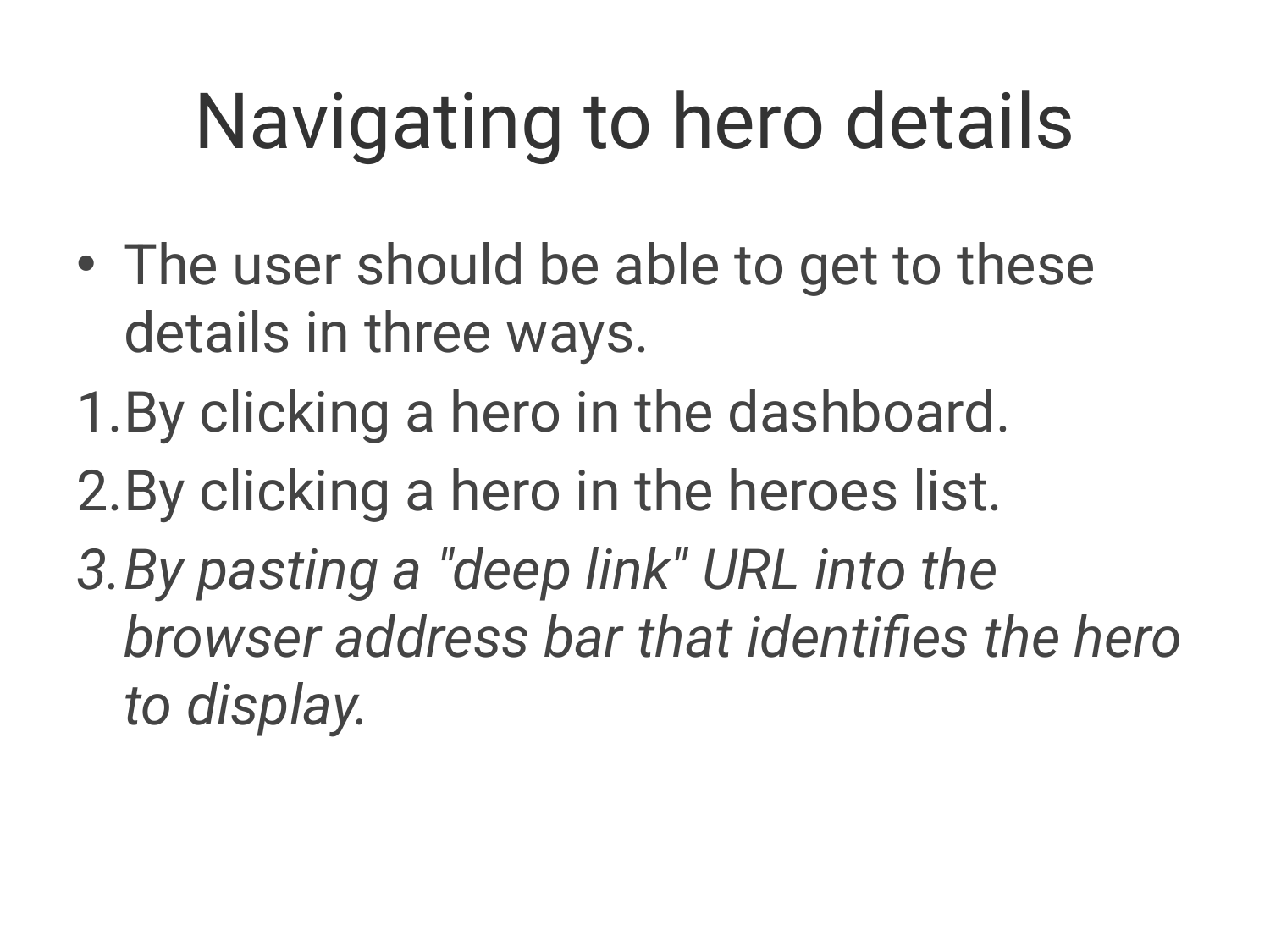

# Navigating to hero details
The user should be able to get to these details in three ways.
By clicking a hero in the dashboard.
By clicking a hero in the heroes list.
By pasting a "deep link" URL into the browser address bar that identifies the hero to display.